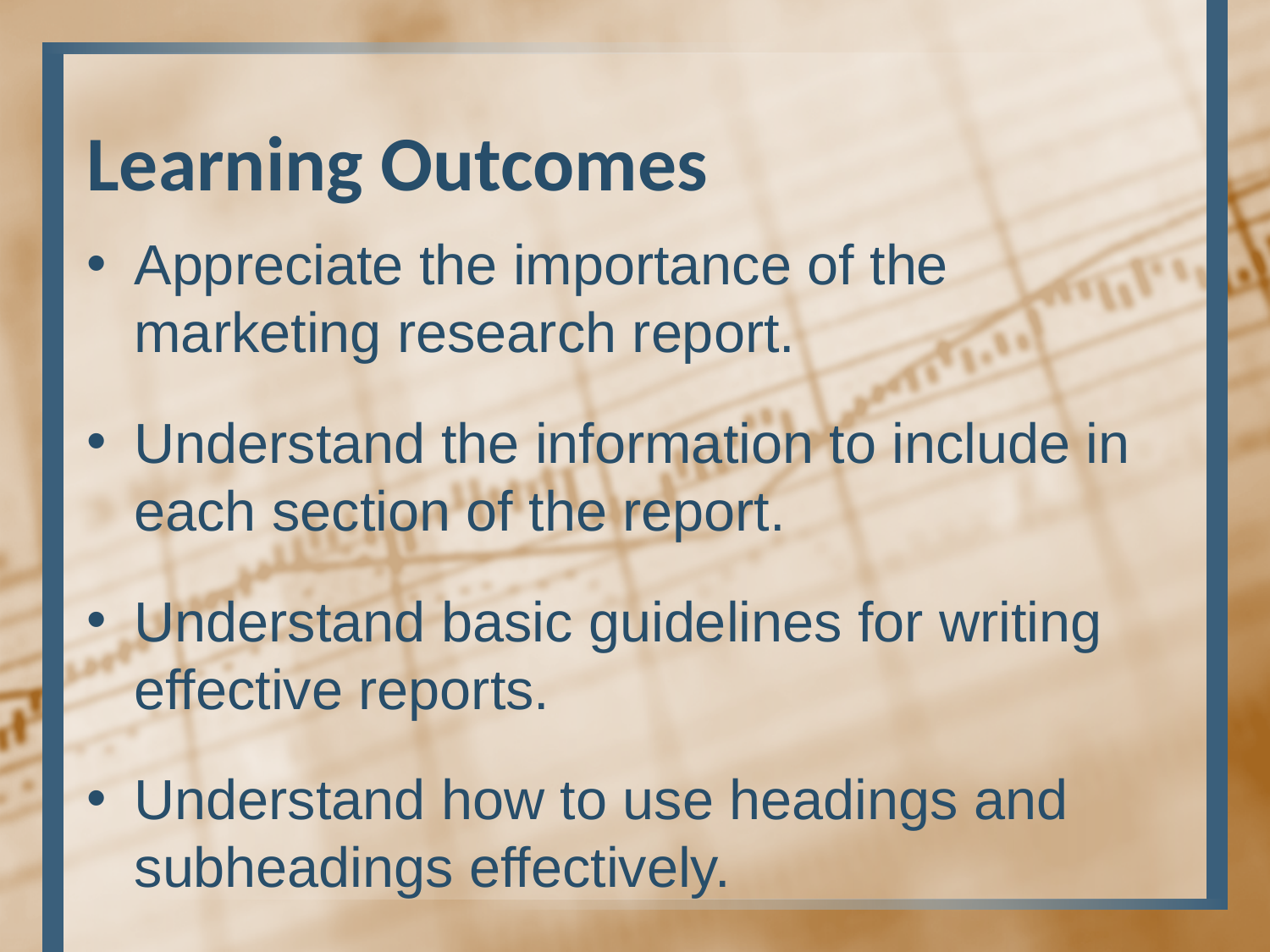

# Learning Outcomes
Appreciate the importance of the marketing research report.
Understand the information to include in each section of the report.
Understand basic guidelines for writing effective reports.
Understand how to use headings and subheadings effectively.